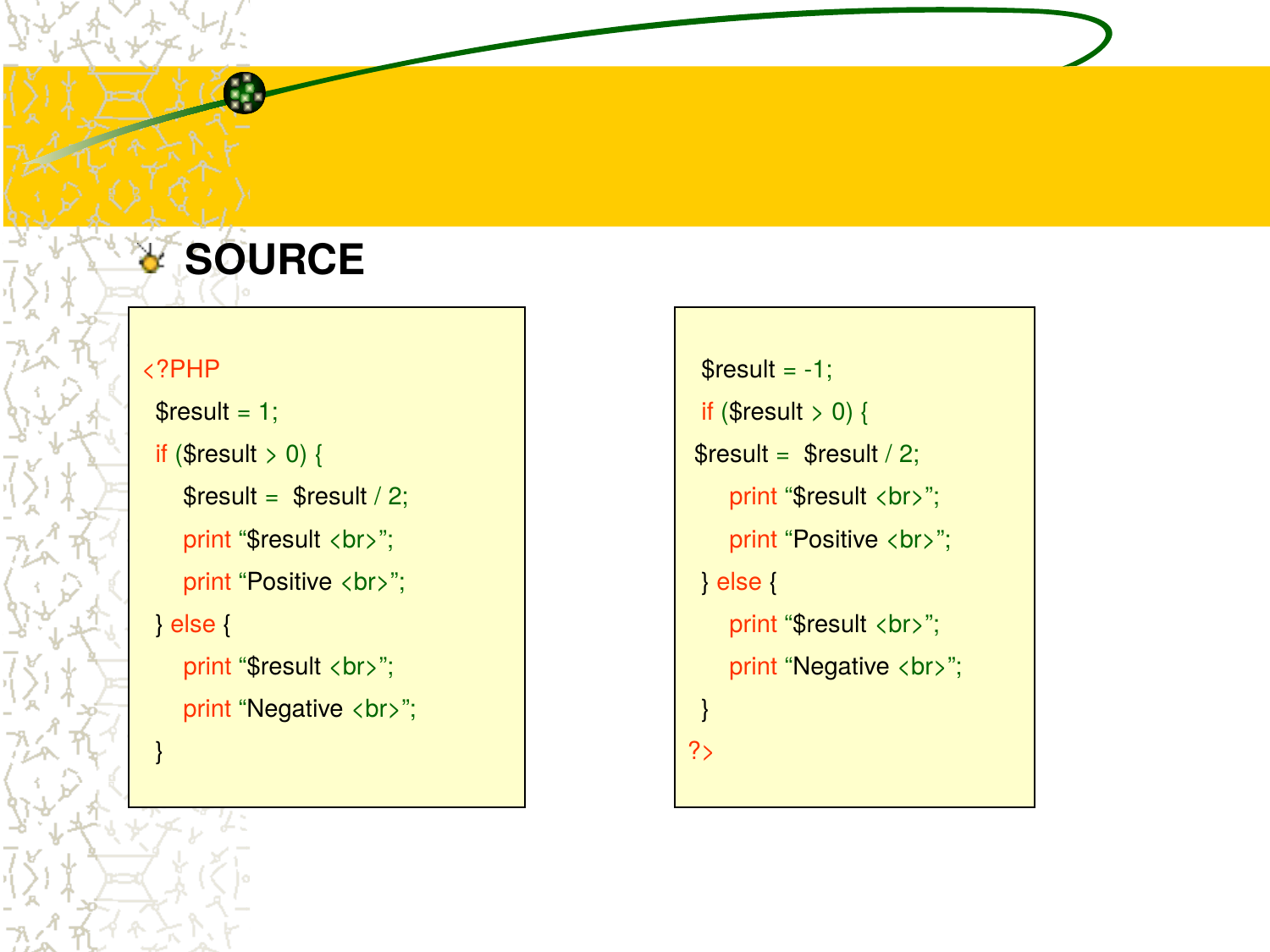

#
SOURCE
<?PHP
  $result = 1;
  if ($result > 0) {
      $result =  $result / 2;
      print “$result <br>”;
      print “Positive <br>”;
  } else {
      print “$result <br>”;
      print “Negative <br>”;
  }
  $result = -1;
  if ($result > 0) {
 $result =  $result / 2;
      print “$result <br>”;
      print “Positive <br>”;
  } else {
      print “$result <br>”;
      print “Negative <br>”;
  }
?>